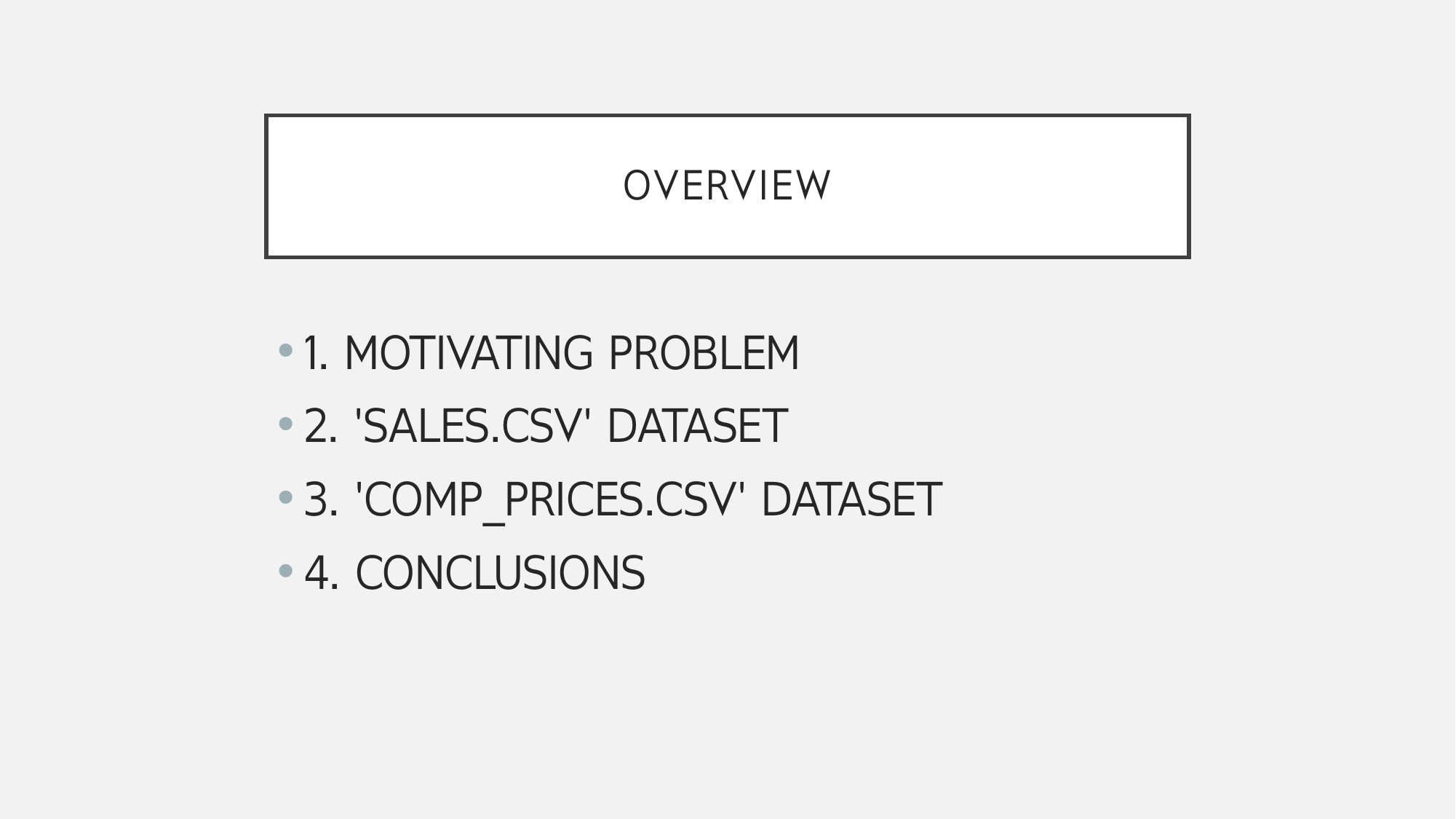

# overview
1. Motivating problem
2. 'SALES.CSV' DATASET
3. 'comp_prices.CSV' DATASET
4. conclusions